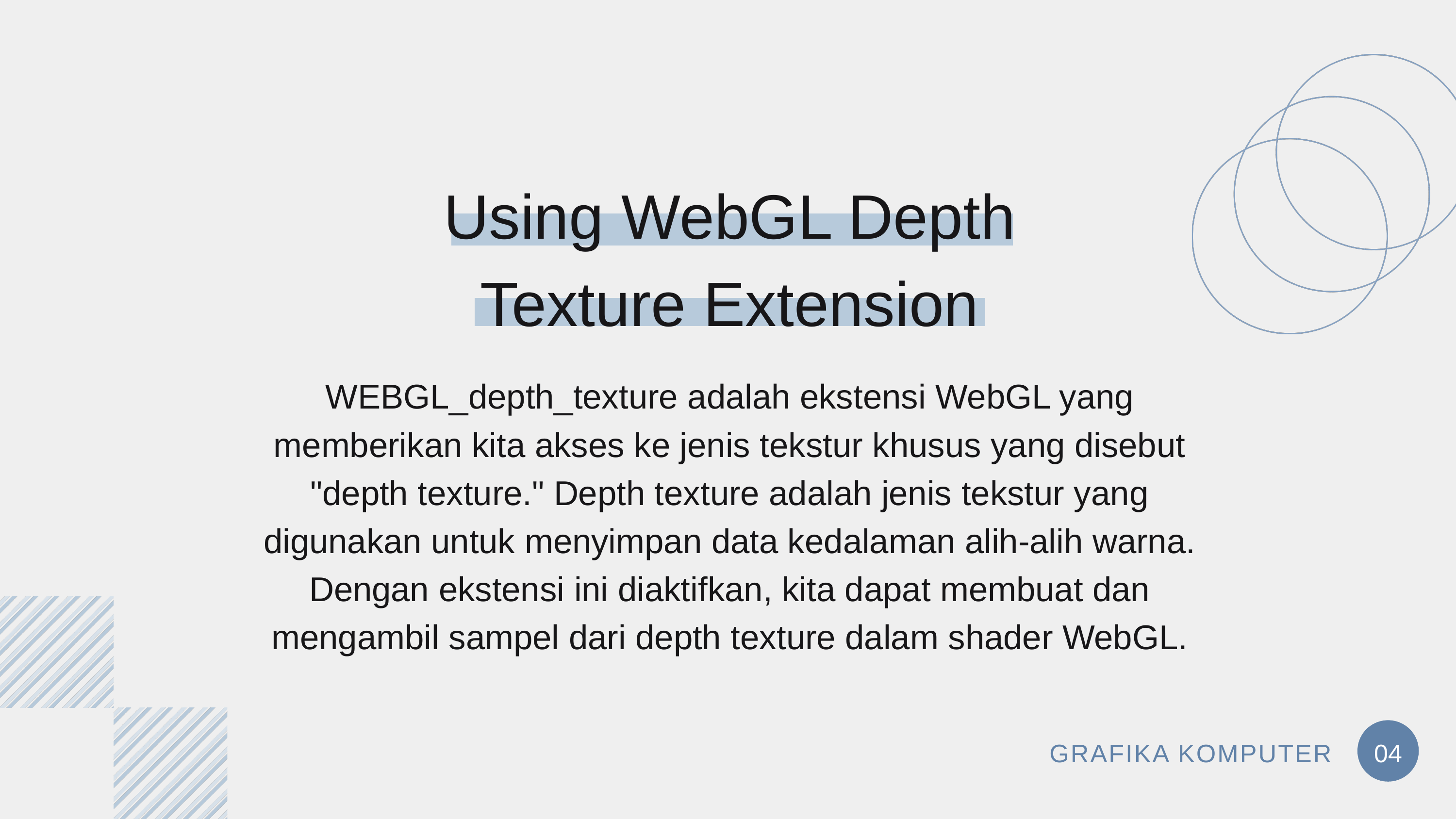

Using WebGL Depth Texture Extension

WEBGL_depth_texture adalah ekstensi WebGL yang memberikan kita akses ke jenis tekstur khusus yang disebut "depth texture." Depth texture adalah jenis tekstur yang digunakan untuk menyimpan data kedalaman alih-alih warna. Dengan ekstensi ini diaktifkan, kita dapat membuat dan mengambil sampel dari depth texture dalam shader WebGL.

GRAFIKA KOMPUTER
04